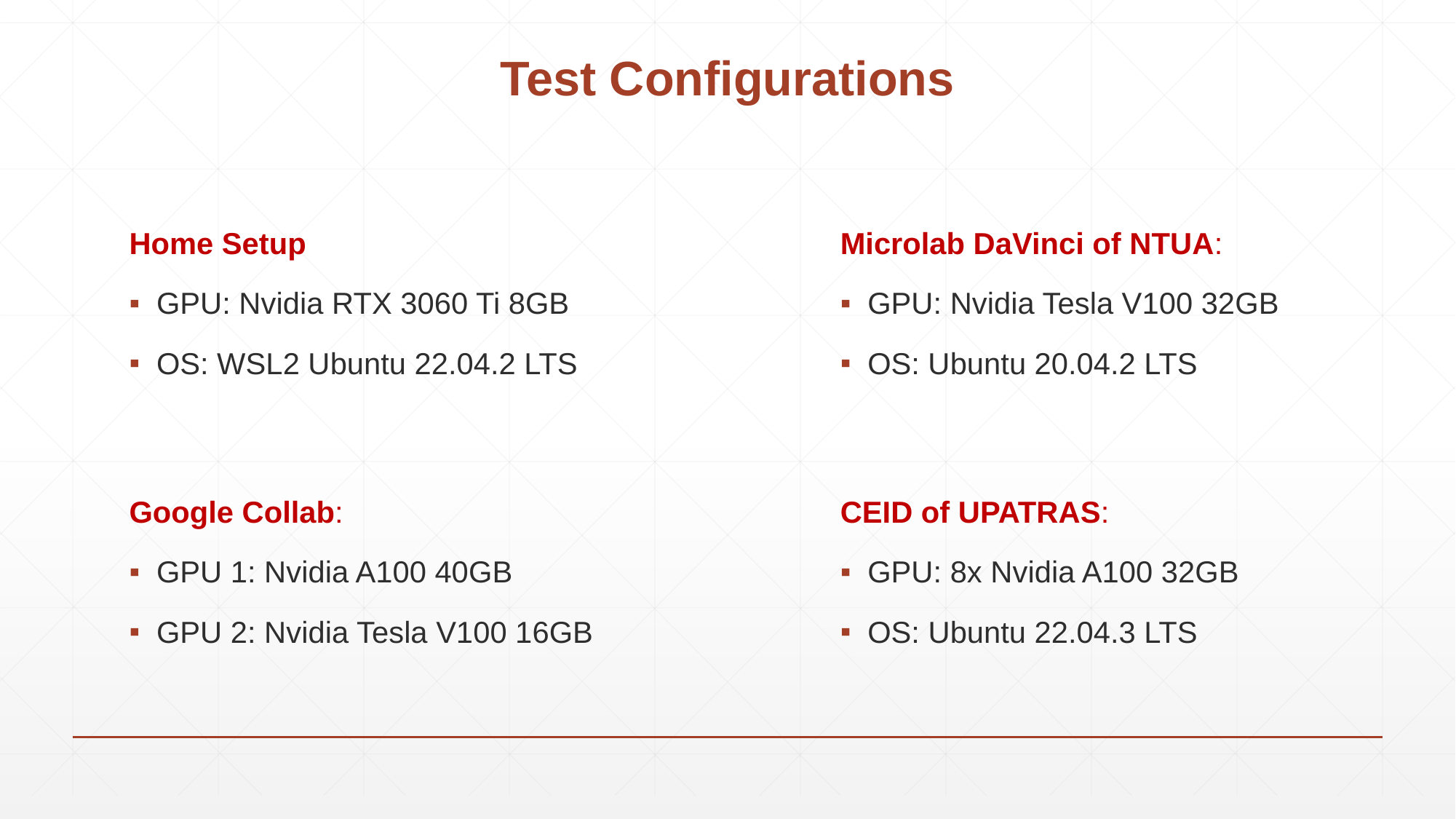

# Test Configurations
Home Setup
GPU: Nvidia RTX 3060 Ti 8GB
OS: WSL2 Ubuntu 22.04.2 LTS
Microlab DaVinci of NTUA:
GPU: Nvidia Tesla V100 32GB
OS: Ubuntu 20.04.2 LTS

Google Collab:
GPU 1: Nvidia A100 40GB
GPU 2: Nvidia Tesla V100 16GB

CEID of UPATRAS:
GPU: 8x Nvidia A100 32GB
OS: Ubuntu 22.04.3 LTS